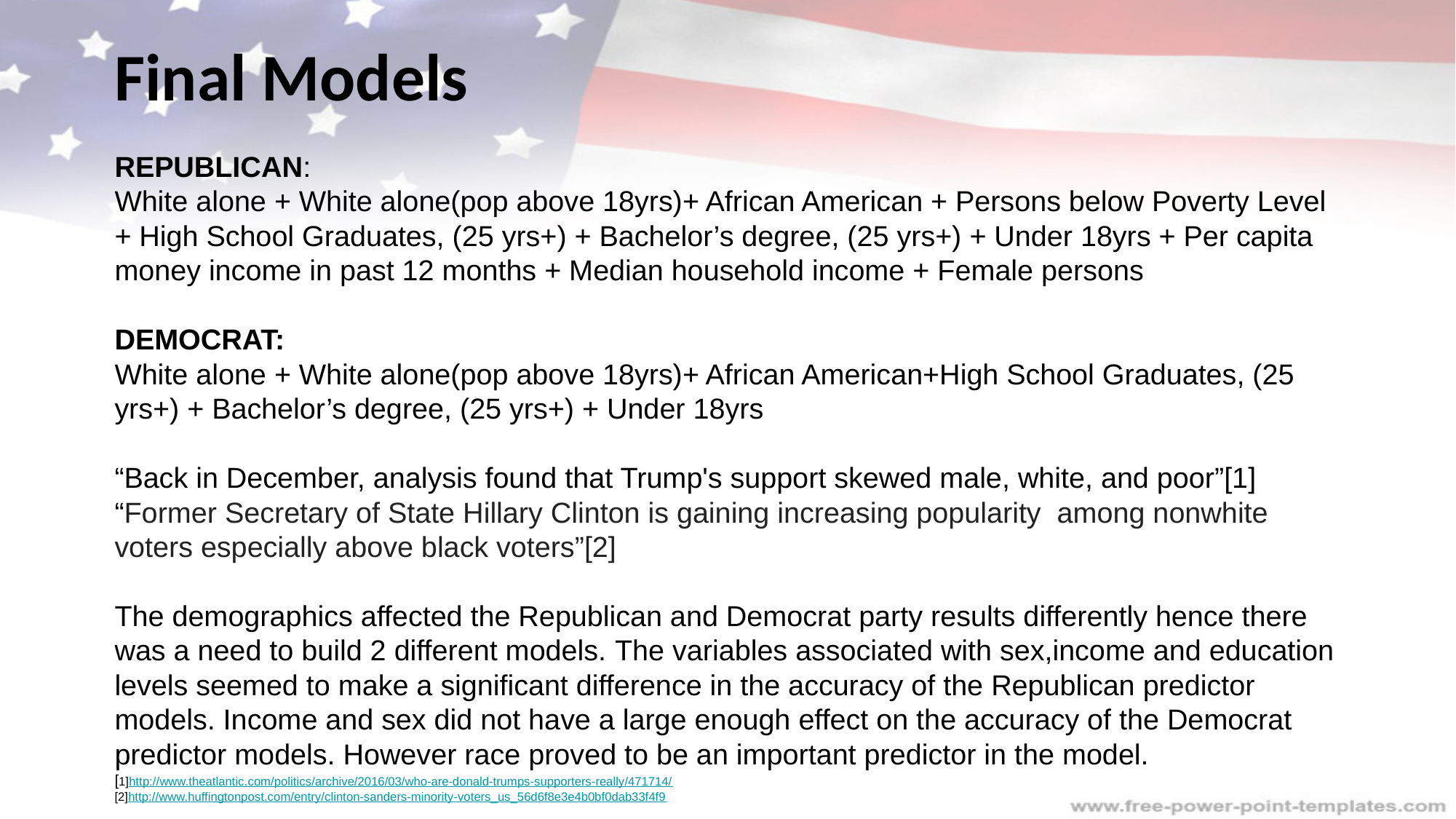

# Final Models
REPUBLICAN:
White alone + White alone(pop above 18yrs)+ African American + Persons below Poverty Level + High School Graduates, (25 yrs+) + Bachelor’s degree, (25 yrs+) + Under 18yrs + Per capita money income in past 12 months + Median household income + Female persons

DEMOCRAT:
White alone + White alone(pop above 18yrs)+ African American+High School Graduates, (25 yrs+) + Bachelor’s degree, (25 yrs+) + Under 18yrs

“Back in December, analysis found that Trump's support skewed male, white, and poor”[1]
“Former Secretary of State Hillary Clinton is gaining increasing popularity  among nonwhite voters especially above black voters”[2]

The demographics affected the Republican and Democrat party results differently hence there was a need to build 2 different models. The variables associated with sex,income and education levels seemed to make a significant difference in the accuracy of the Republican predictor models. Income and sex did not have a large enough effect on the accuracy of the Democrat predictor models. However race proved to be an important predictor in the model.
[1]http://www.theatlantic.com/politics/archive/2016/03/who-are-donald-trumps-supporters-really/471714/
[2]http://www.huffingtonpost.com/entry/clinton-sanders-minority-voters_us_56d6f8e3e4b0bf0dab33f4f9